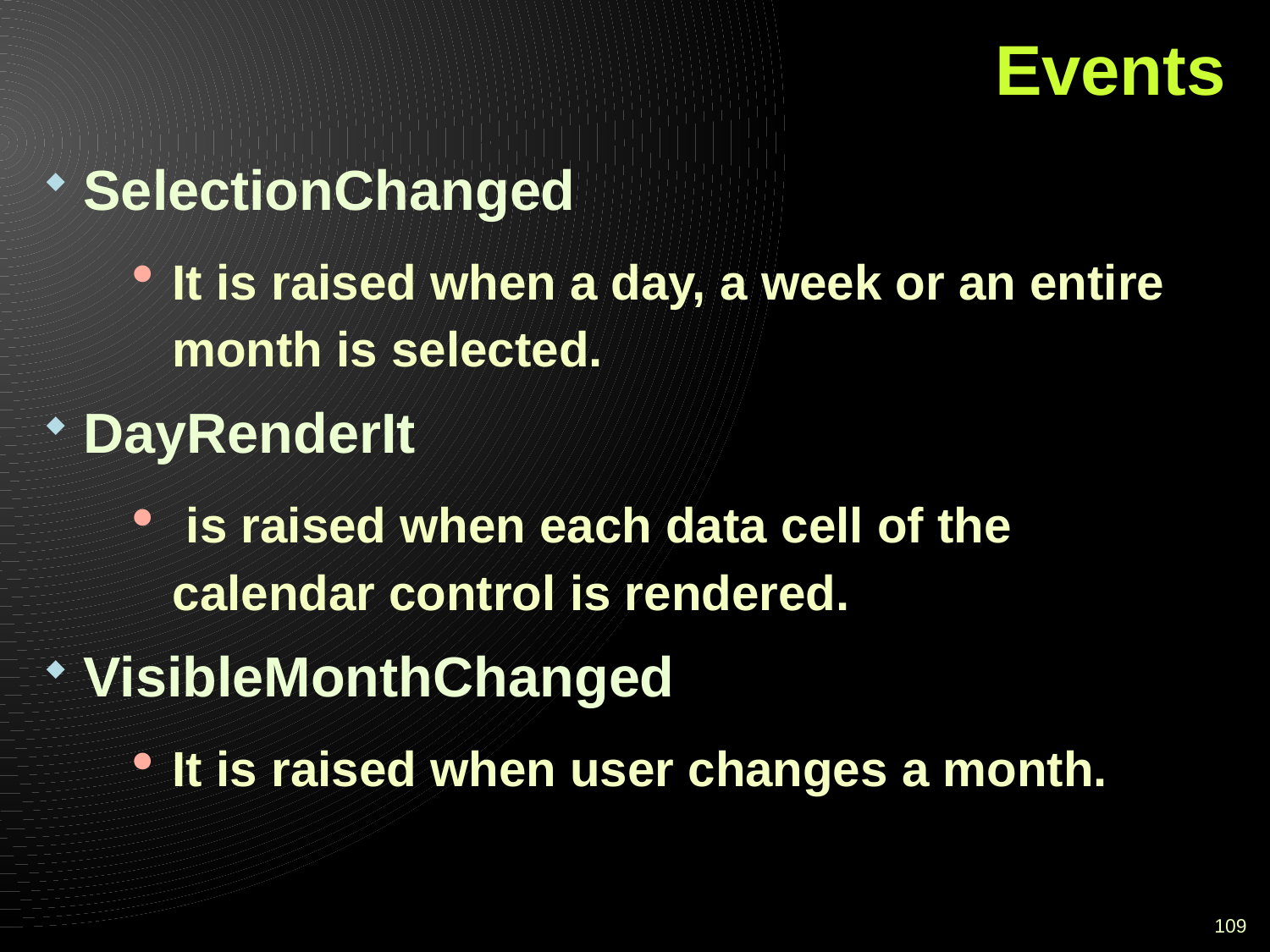

# Events
SelectionChanged
It is raised when a day, a week or an entire month is selected.
DayRenderIt
 is raised when each data cell of the calendar control is rendered.
VisibleMonthChanged
It is raised when user changes a month.
109